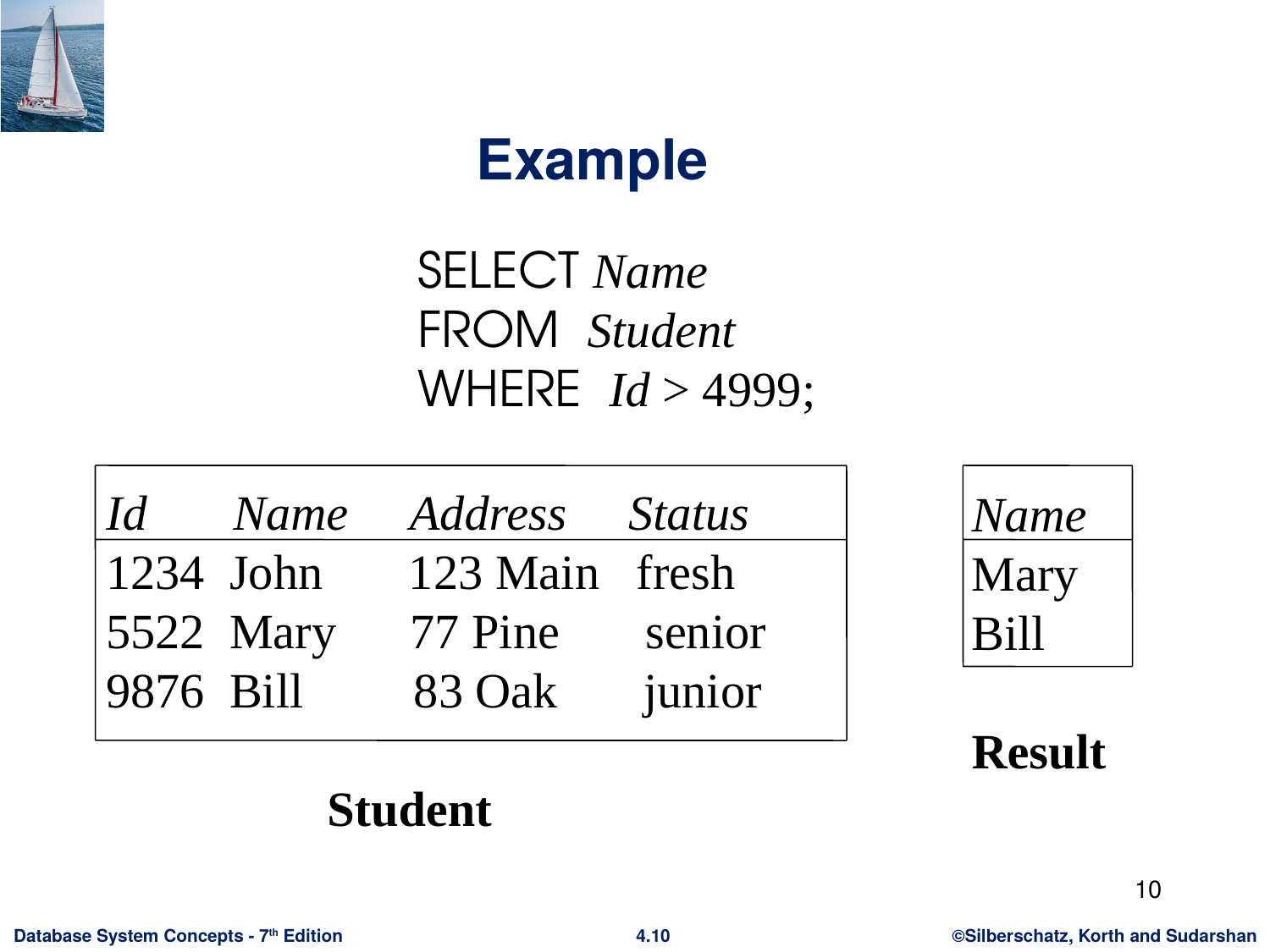

# Example
SELECT Name
FROM  Student
WHERE  Id > 4999;

Id       Name     Address     Status
1234  John       123 Main   fresh
5522  Mary      77 Pine       senior
9876  Bill         83 Oak       junior

                  Student
Name
Mary
Bill

Result

10